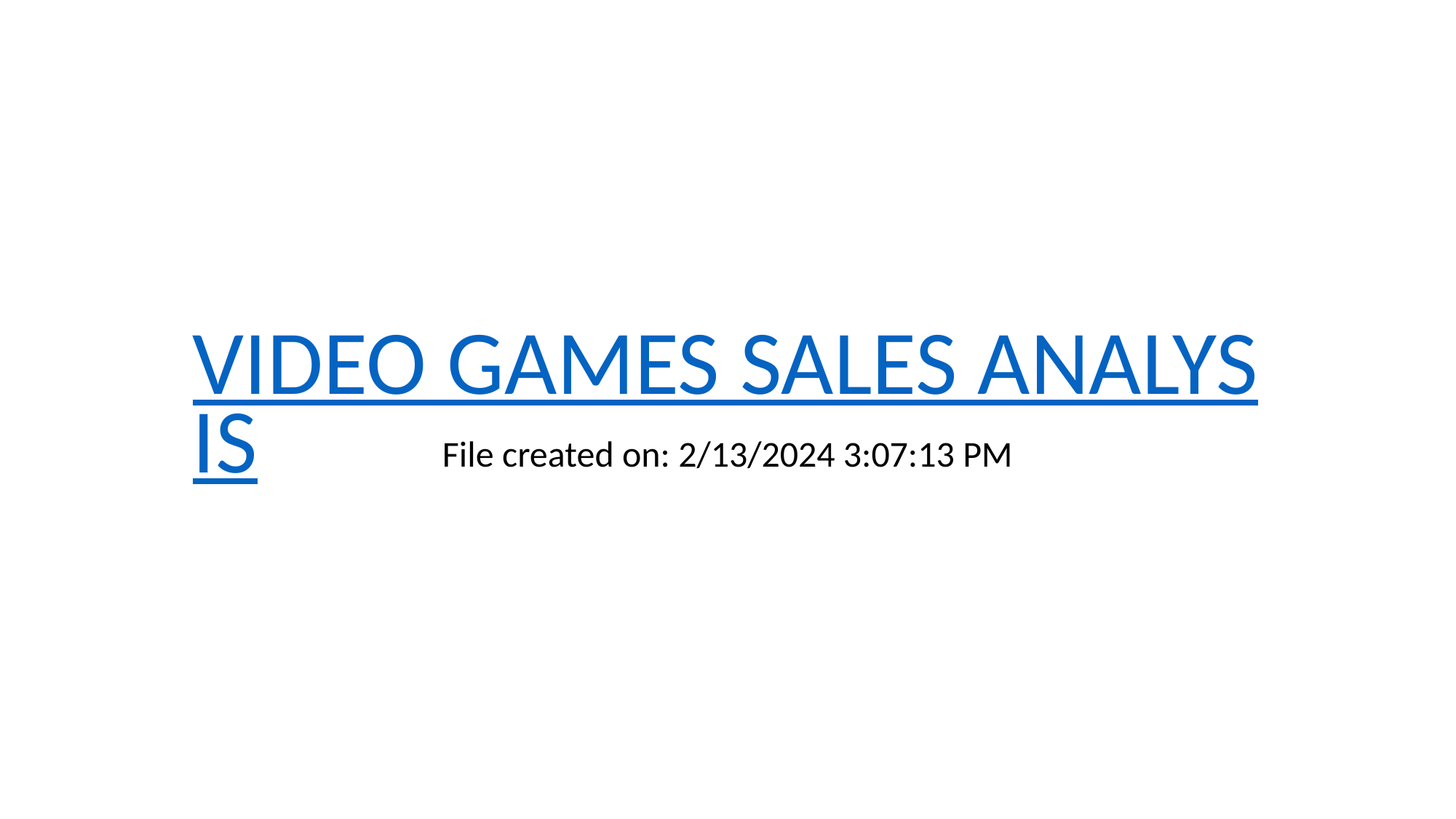

# VIDEO GAMES SALES ANALYSIS
File created on: 2/13/2024 3:07:13 PM